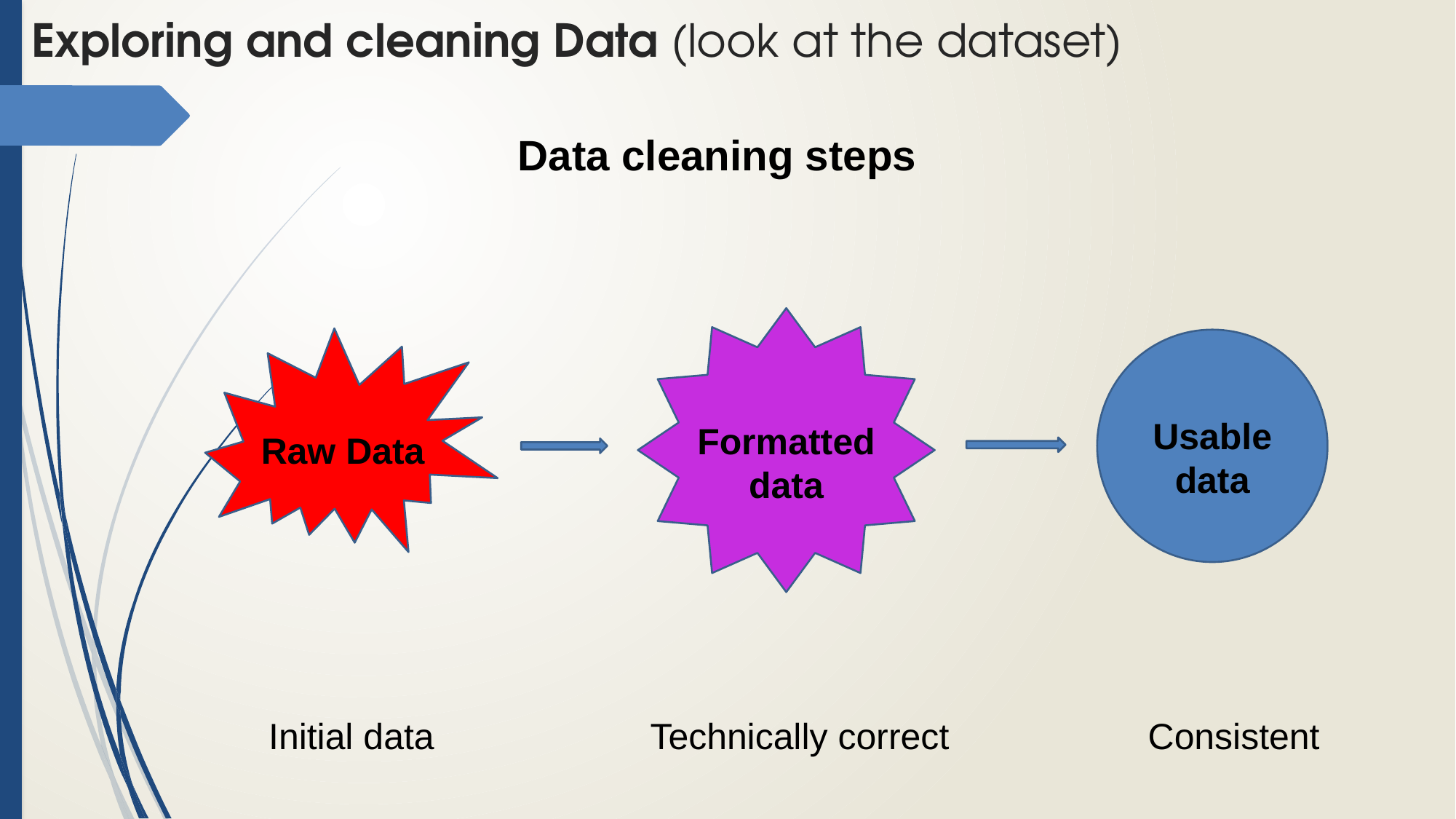

Exploring and cleaning Data (look at the dataset)
Data cleaning steps

Usable
data
Formatted
data
Raw Data

Initial data
Technically correct
Consistent